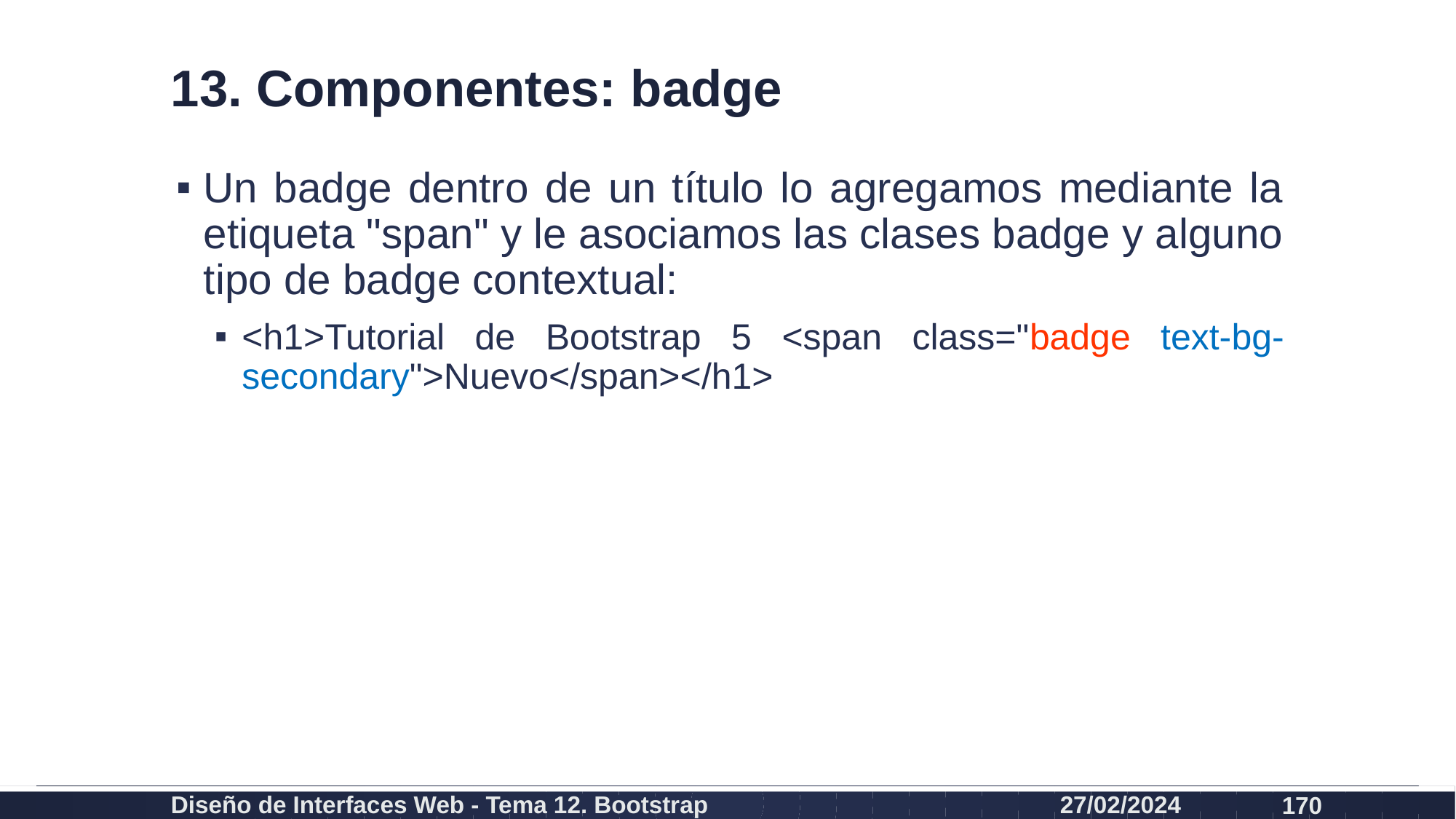

# 13. Componentes: badge
Un badge dentro de un título lo agregamos mediante la etiqueta "span" y le asociamos las clases badge y alguno tipo de badge contextual:
<h1>Tutorial de Bootstrap 5 <span class="badge text-bg-secondary">Nuevo</span></h1>
Diseño de Interfaces Web - Tema 12. Bootstrap
27/02/2024
170